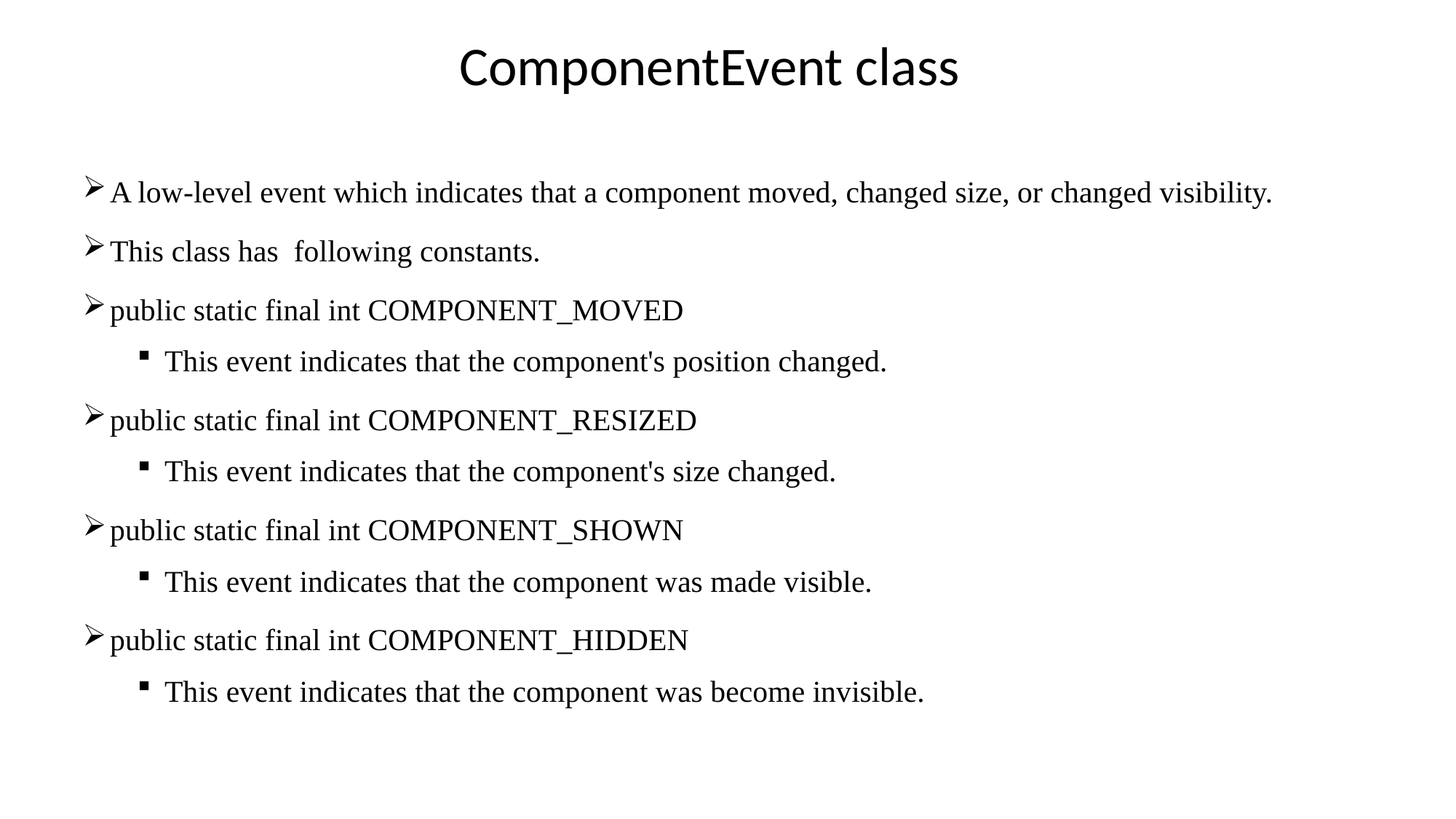

# ComponentEvent class
A low-level event which indicates that a component moved, changed size, or changed visibility.
This class has  following constants.
public static final int COMPONENT_MOVED
This event indicates that the component's position changed.
public static final int COMPONENT_RESIZED
This event indicates that the component's size changed.
public static final int COMPONENT_SHOWN
This event indicates that the component was made visible.
public static final int COMPONENT_HIDDEN
This event indicates that the component was become invisible.